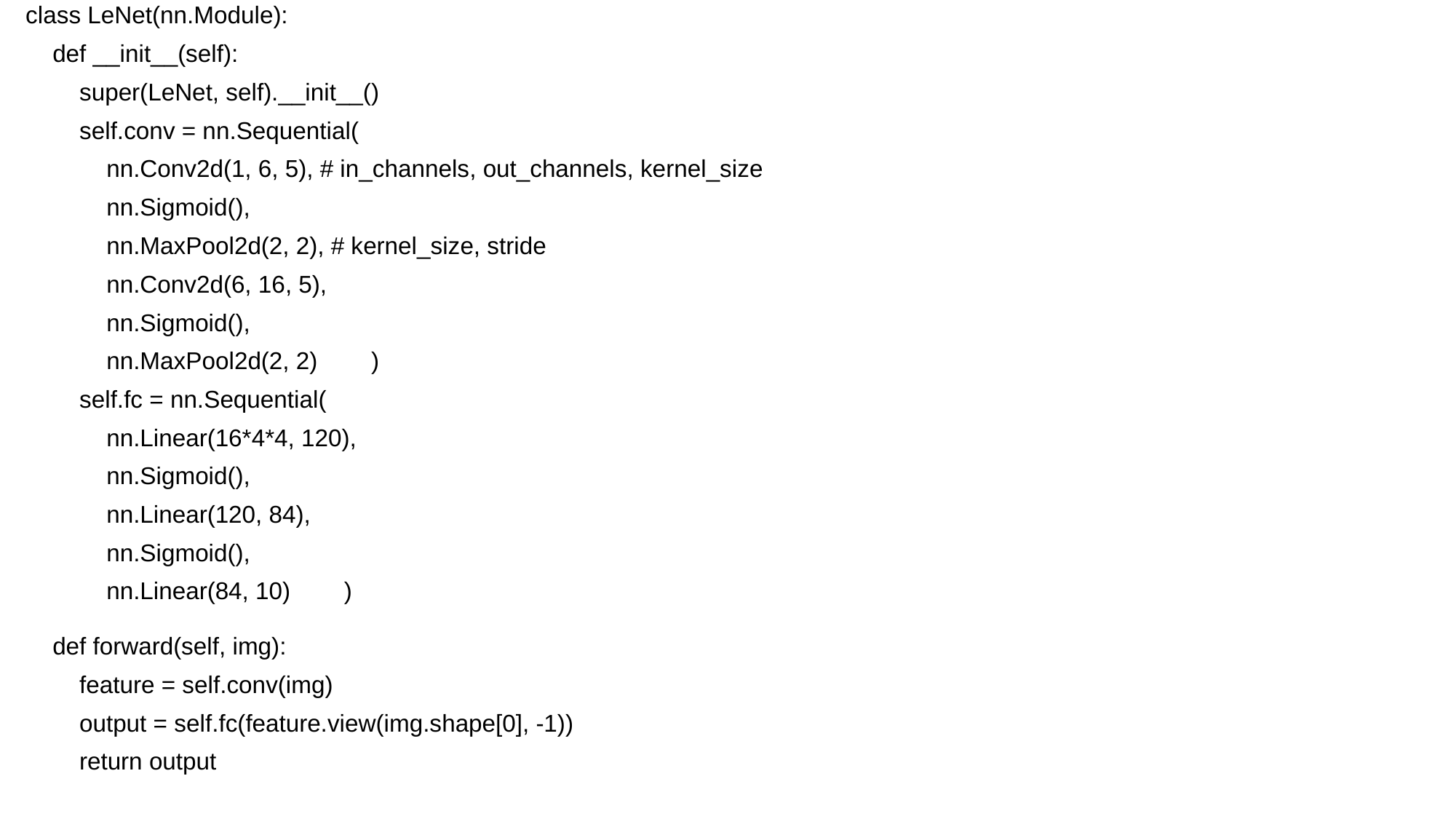

class LeNet(nn.Module):
    def __init__(self):
        super(LeNet, self).__init__()
        self.conv = nn.Sequential(
            nn.Conv2d(1, 6, 5), # in_channels, out_channels, kernel_size
            nn.Sigmoid(),
            nn.MaxPool2d(2, 2), # kernel_size, stride
            nn.Conv2d(6, 16, 5),
            nn.Sigmoid(),
            nn.MaxPool2d(2, 2)        )
        self.fc = nn.Sequential(
            nn.Linear(16*4*4, 120),
            nn.Sigmoid(),
            nn.Linear(120, 84),
            nn.Sigmoid(),
            nn.Linear(84, 10)        )

    def forward(self, img):
        feature = self.conv(img)
        output = self.fc(feature.view(img.shape[0], -1))
        return output